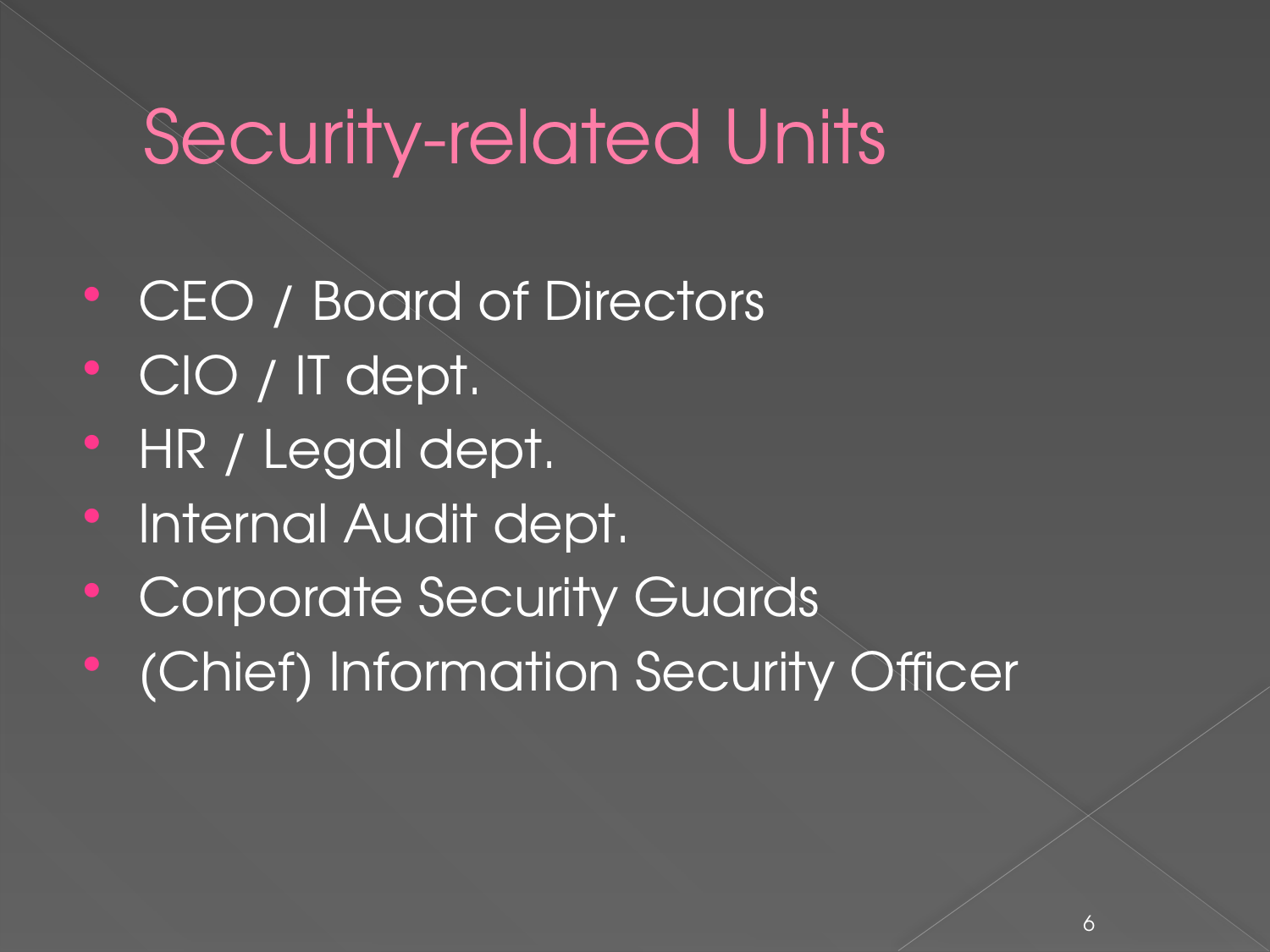

# Security-related Units
CEO / Board of Directors
CIO / IT dept.
HR / Legal dept.
Internal Audit dept.
Corporate Security Guards
(Chief) Information Security Officer

6